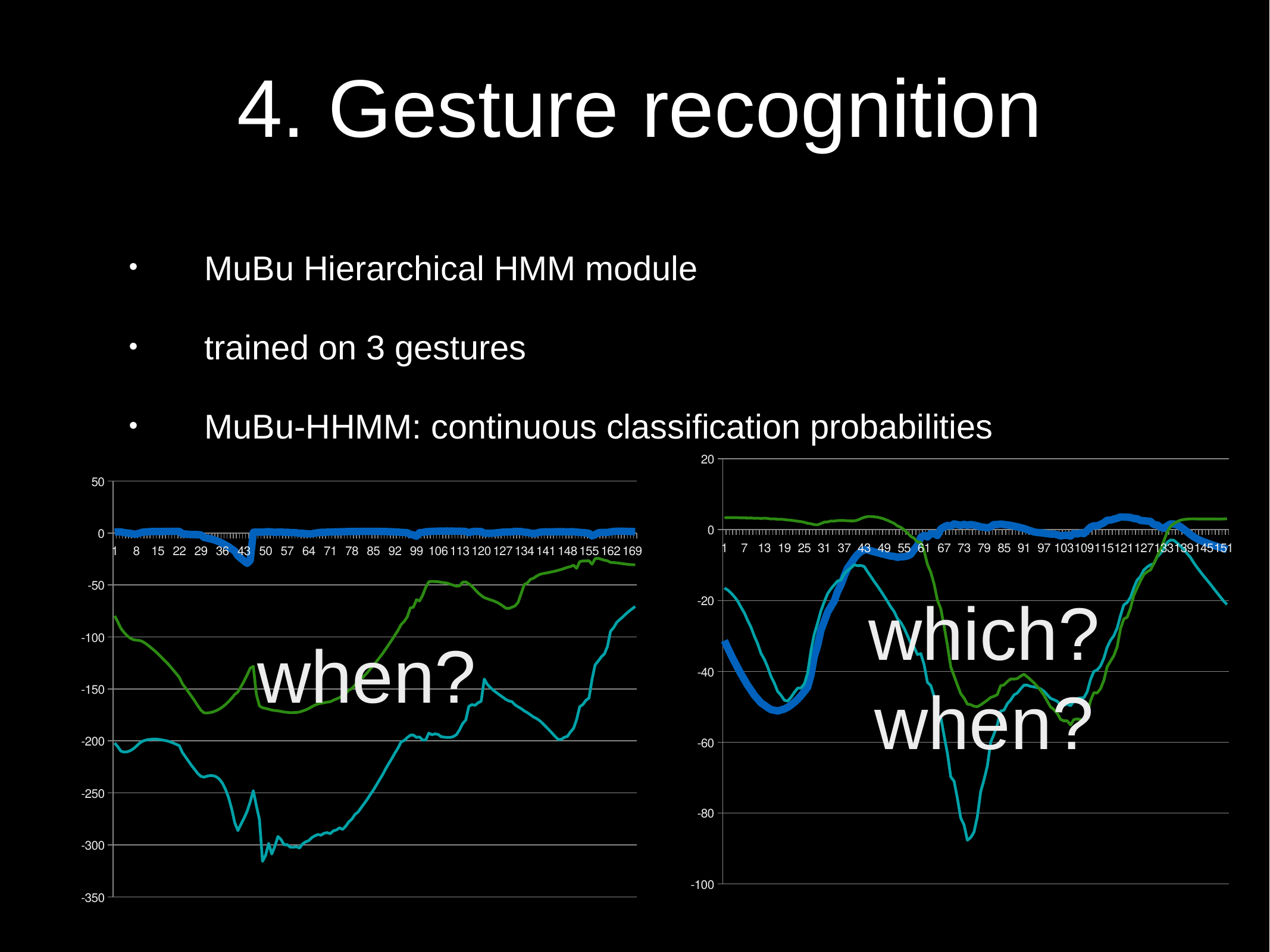

# 4. Gesture recognition
MuBu Hierarchical HMM module
trained on 3 gestures
MuBu-HHMM: continuous classification probabilities

### Chart

| Category |  |  |  |
|---|---|---|---|

### Chart

| Category |  |  |  |
|---|---|---|---|
which?
when?
when?